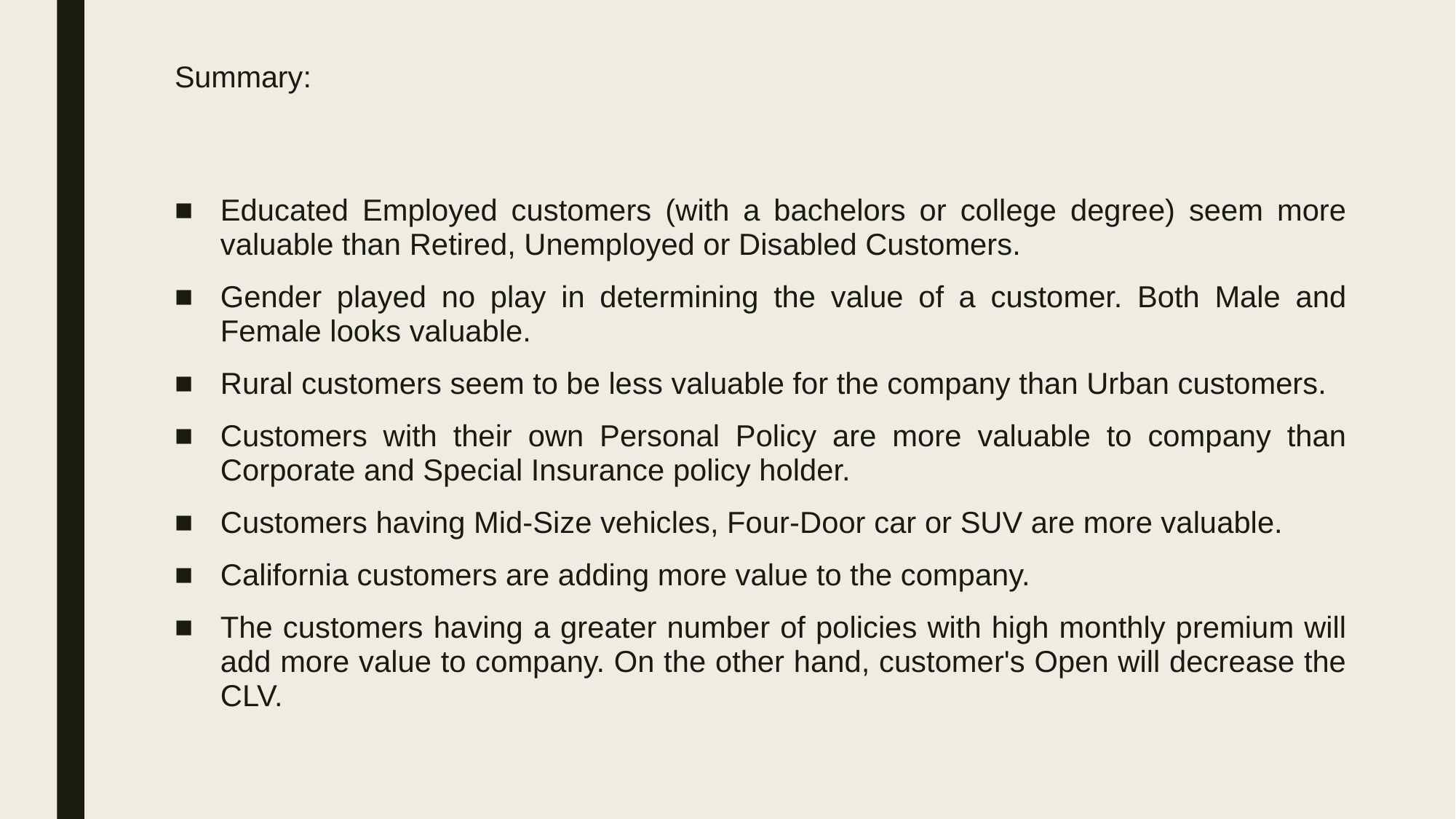

# Summary:
Educated Employed customers (with a bachelors or college degree) seem more valuable than Retired, Unemployed or Disabled Customers.
Gender played no play in determining the value of a customer. Both Male and Female looks valuable.
Rural customers seem to be less valuable for the company than Urban customers.
Customers with their own Personal Policy are more valuable to company than Corporate and Special Insurance policy holder.
Customers having Mid-Size vehicles, Four-Door car or SUV are more valuable.
California customers are adding more value to the company.
The customers having a greater number of policies with high monthly premium will add more value to company. On the other hand, customer's Open will decrease the CLV.